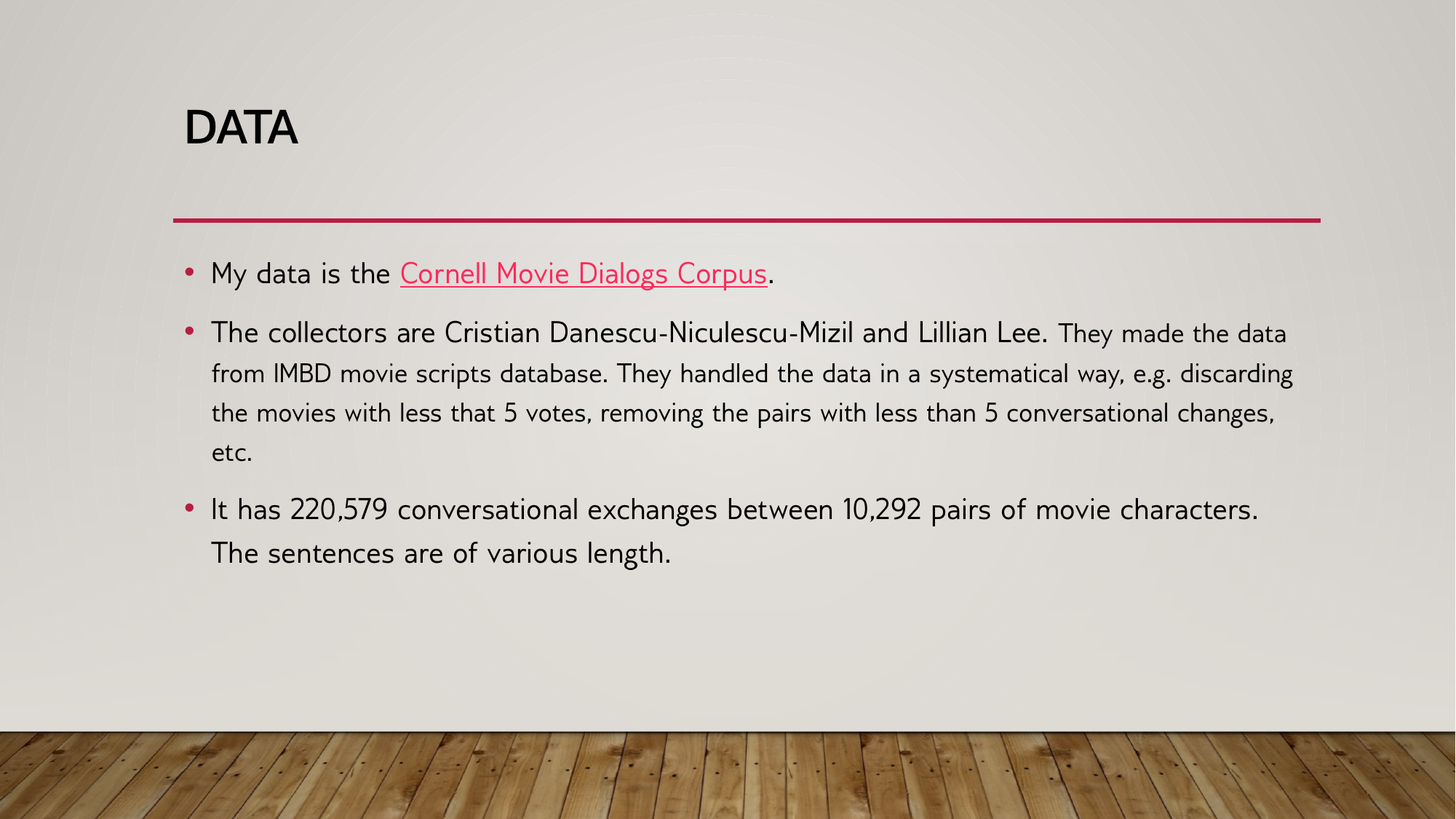

# Data
My data is the Cornell Movie Dialogs Corpus.
The collectors are Cristian Danescu-Niculescu-Mizil and Lillian Lee. They made the data from IMBD movie scripts database. They handled the data in a systematical way, e.g. discarding the movies with less that 5 votes, removing the pairs with less than 5 conversational changes, etc.
It has 220,579 conversational exchanges between 10,292 pairs of movie characters. The sentences are of various length.